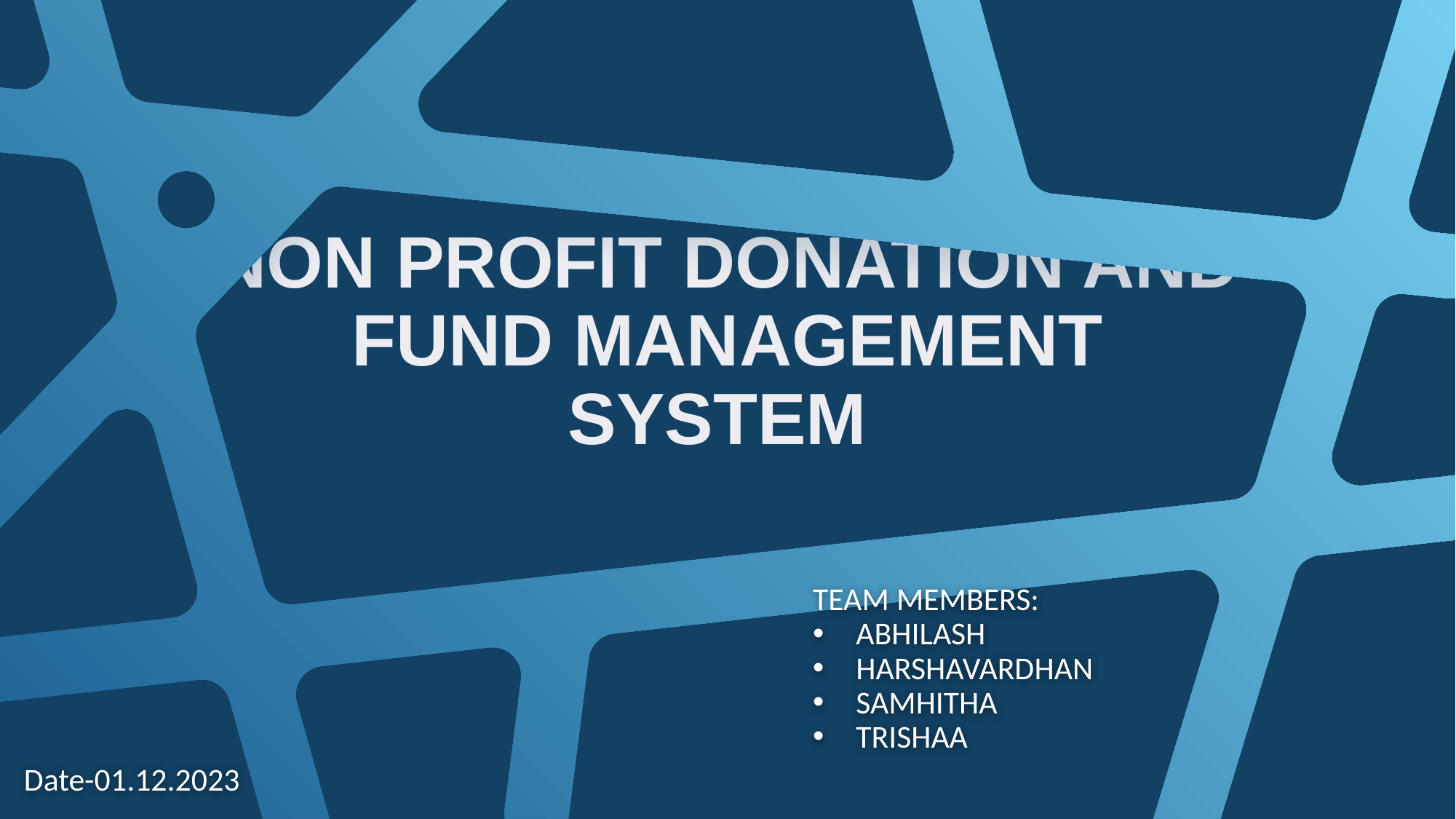

# NON PROFIT DONATION AND FUND MANAGEMENT SYSTEM
TEAM MEMBERS:
ABHILASH
HARSHAVARDHAN
SAMHITHA
TRISHAA
Date-01.12.2023